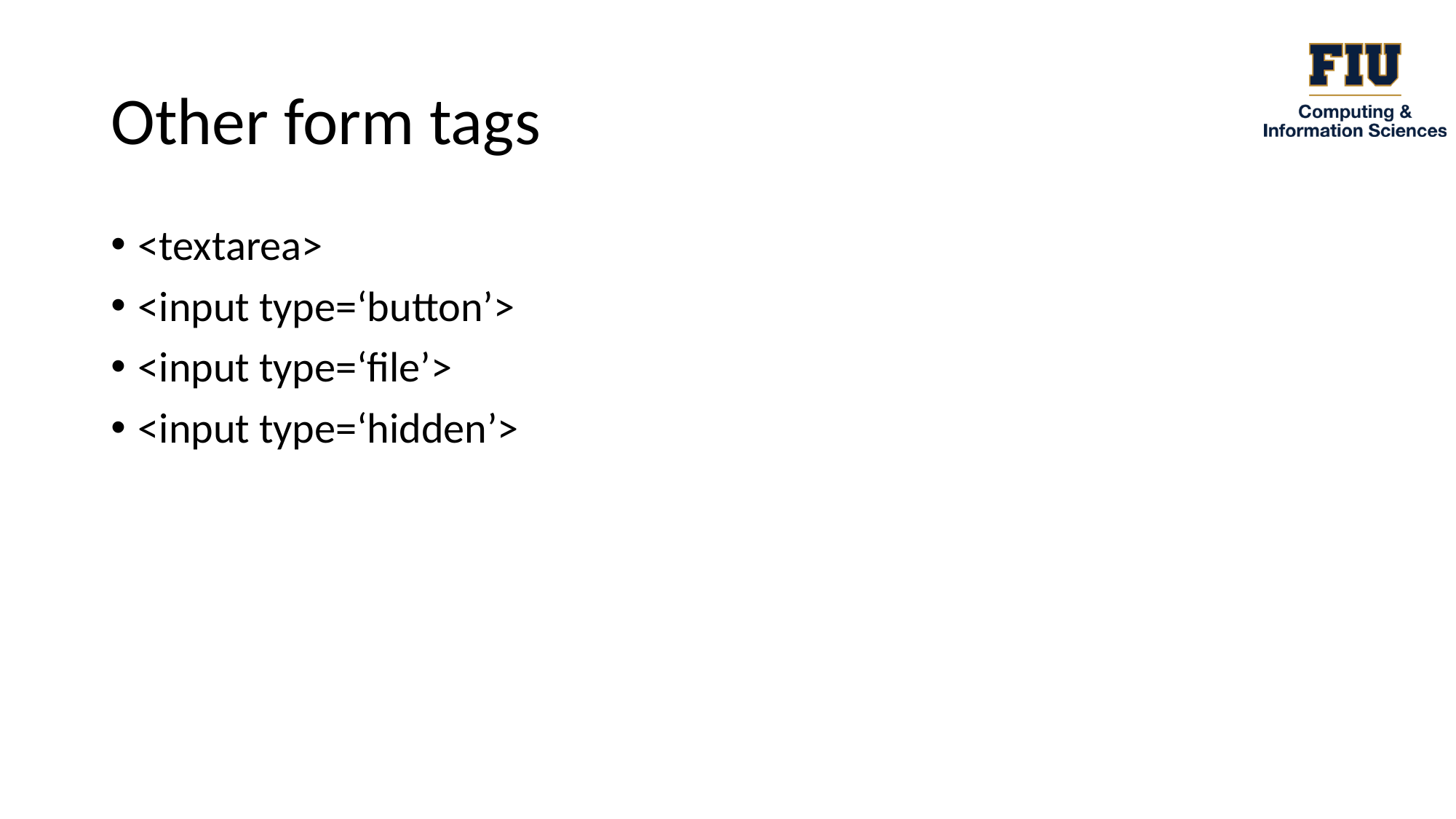

# Other form tags
<textarea>
<input type=‘button’>
<input type=‘file’>
<input type=‘hidden’>